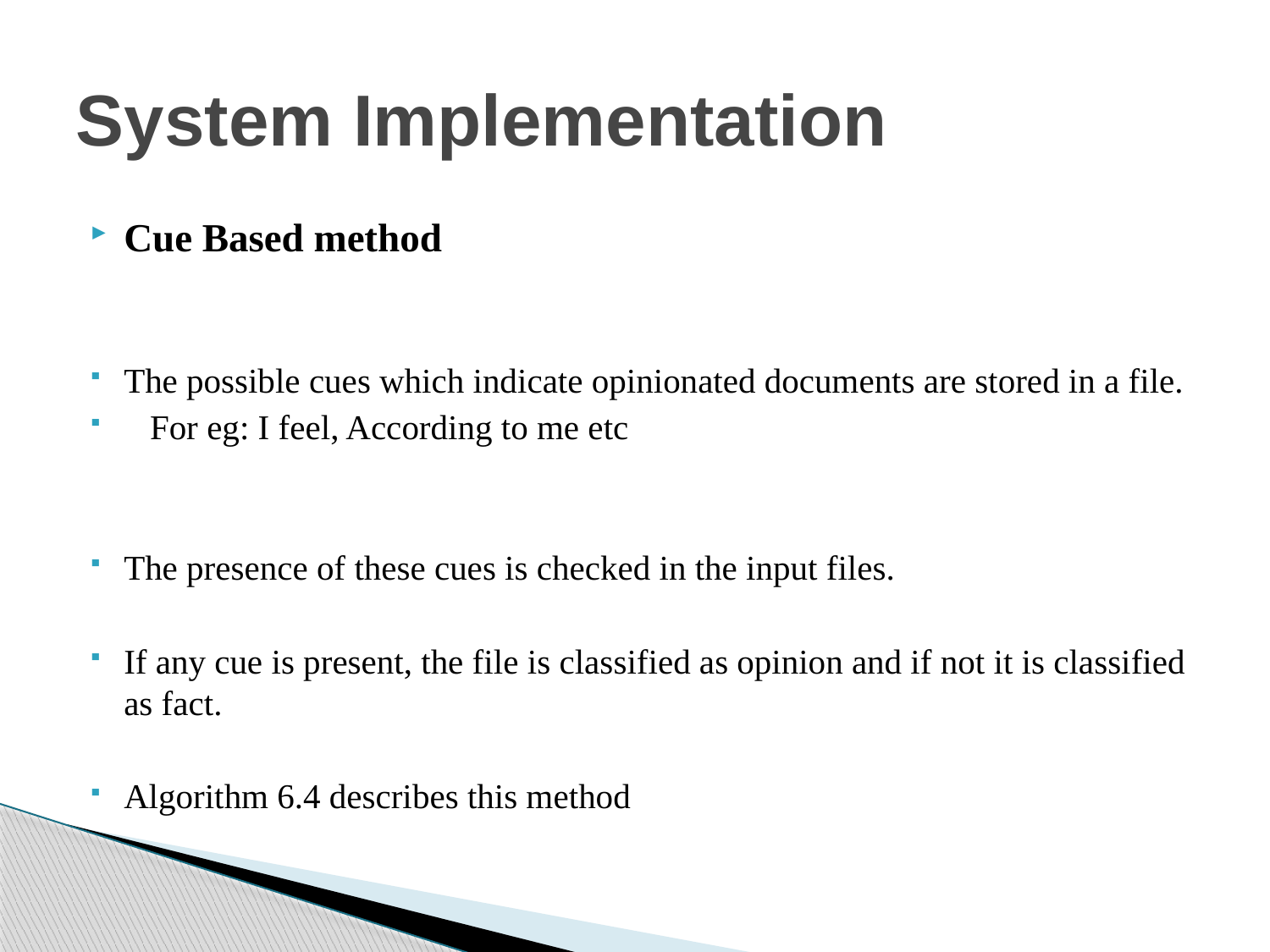

# System Implementation
Cue Based method

The possible cues which indicate opinionated documents are stored in a file.
   For eg: I feel, According to me etc

The presence of these cues is checked in the input files.

If any cue is present, the file is classified as opinion and if not it is classified as fact.

Algorithm 6.4 describes this method